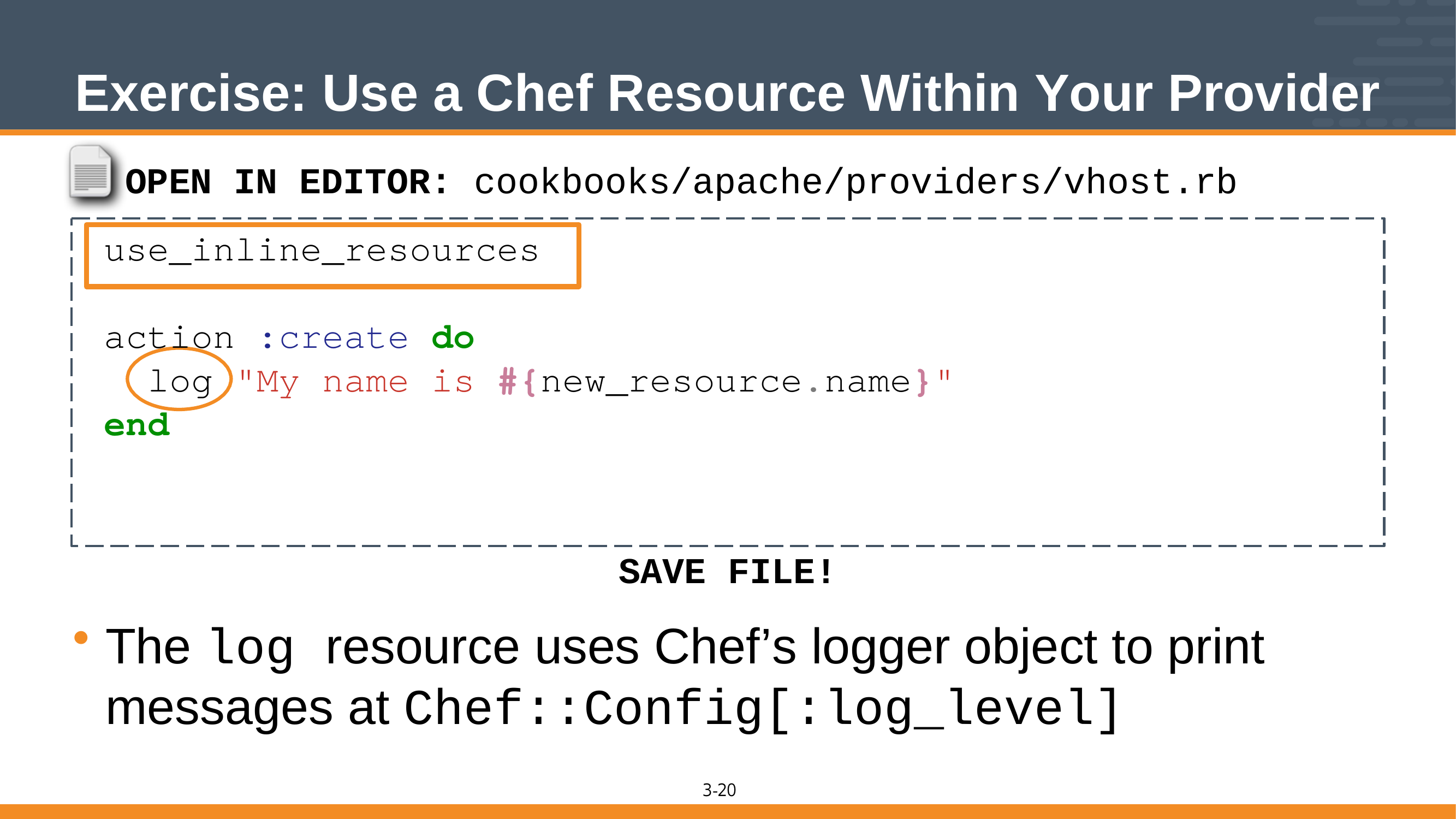

# Exercise: Use a Chef Resource Within Your Provider

OPEN IN EDITOR: cookbooks/apache/providers/vhost.rb

use_inline_resources

action :create do
  log "My name is #{new_resource.name}"
end

SAVE FILE!
The log resource uses Chef’s logger object to print messages at Chef::Config[:log_level]
20